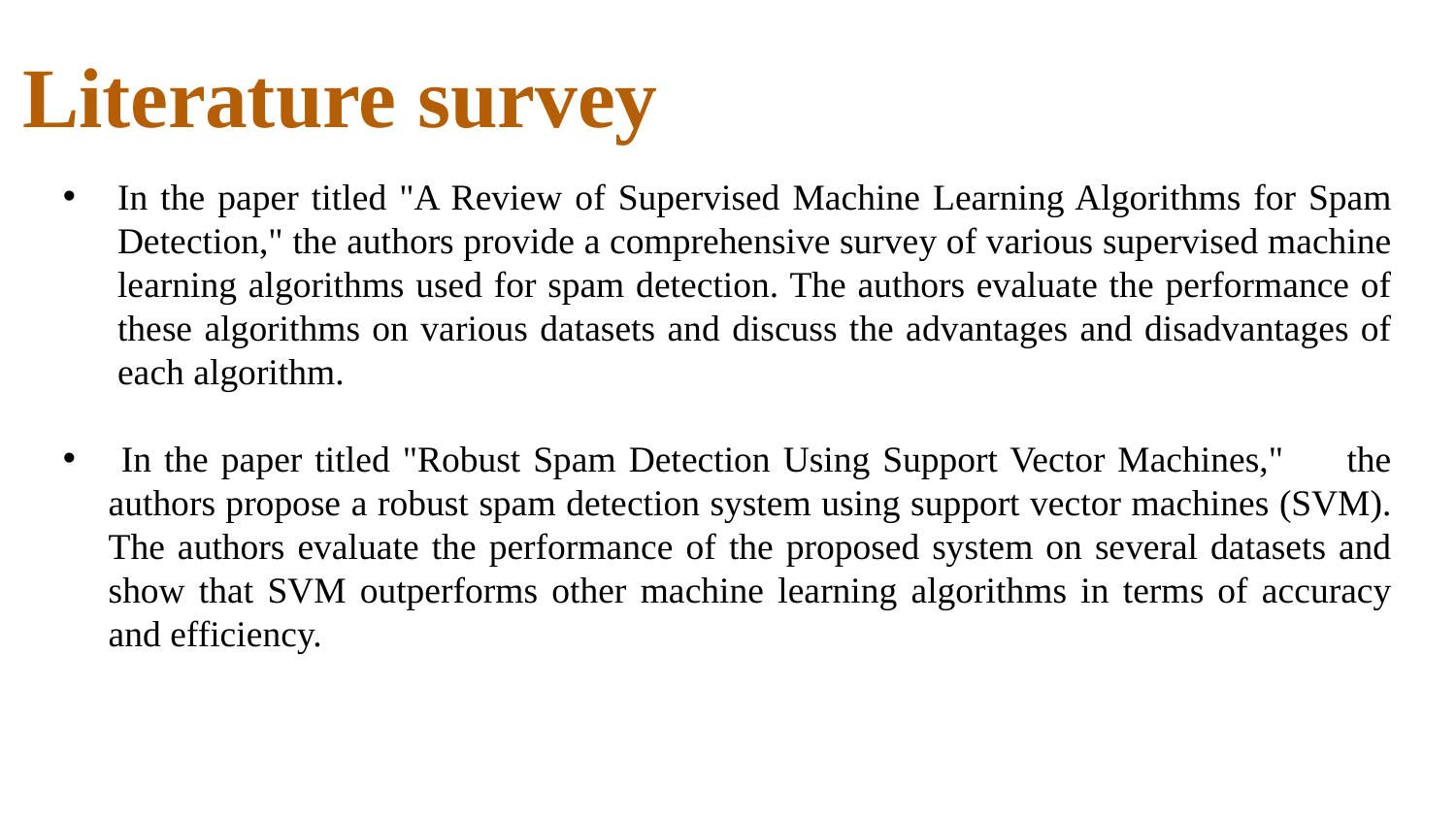

# Literature survey
In the paper titled "A Review of Supervised Machine Learning Algorithms for Spam Detection," the authors provide a comprehensive survey of various supervised machine learning algorithms used for spam detection. The authors evaluate the performance of these algorithms on various datasets and discuss the advantages and disadvantages of each algorithm.

 In the paper titled "Robust Spam Detection Using Support Vector Machines,"     the authors propose a robust spam detection system using support vector machines (SVM). The authors evaluate the performance of the proposed system on several datasets and show that SVM outperforms other machine learning algorithms in terms of accuracy and efficiency.